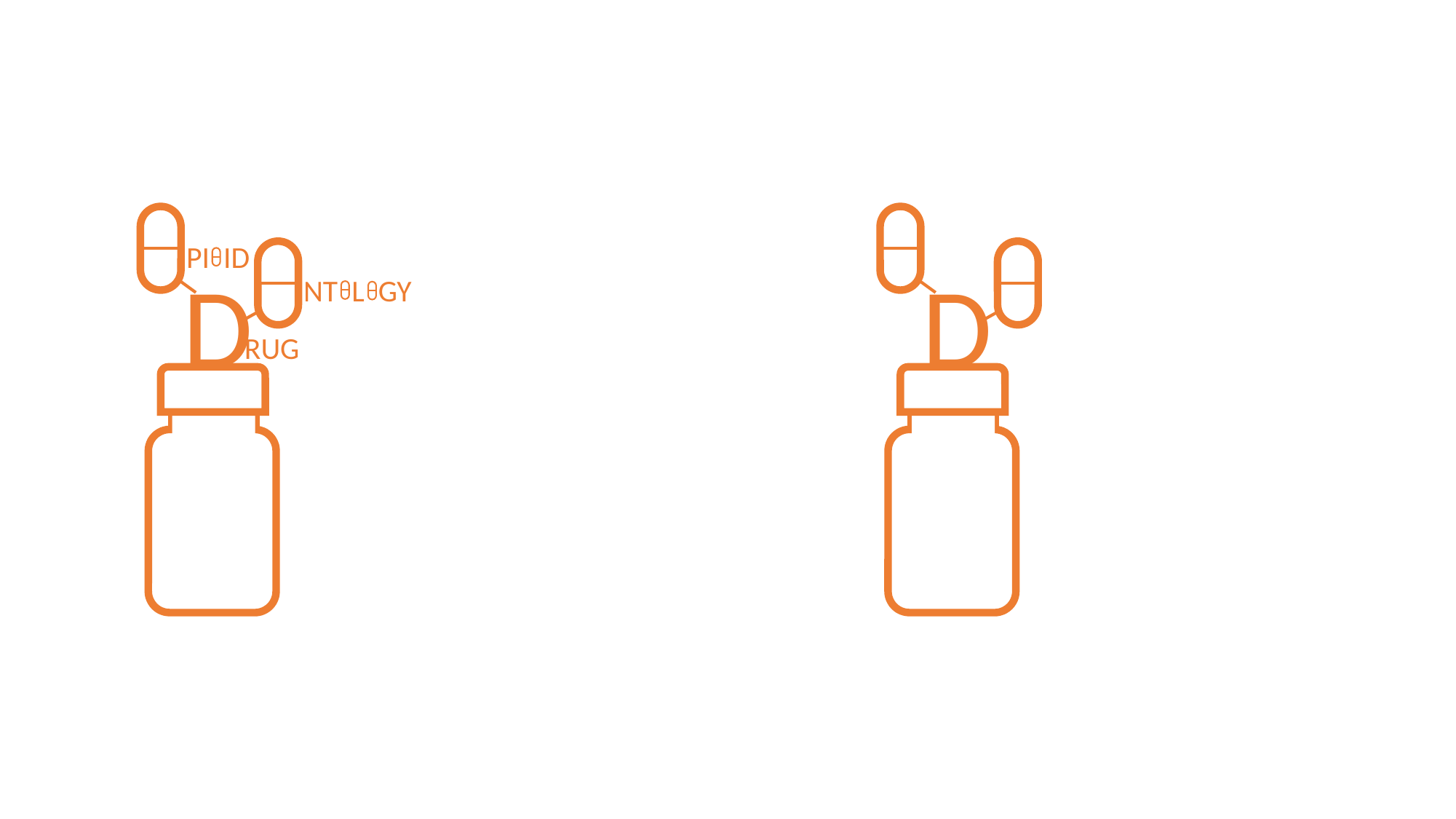

PI  ID
D

NT  L  GY

RUG

D